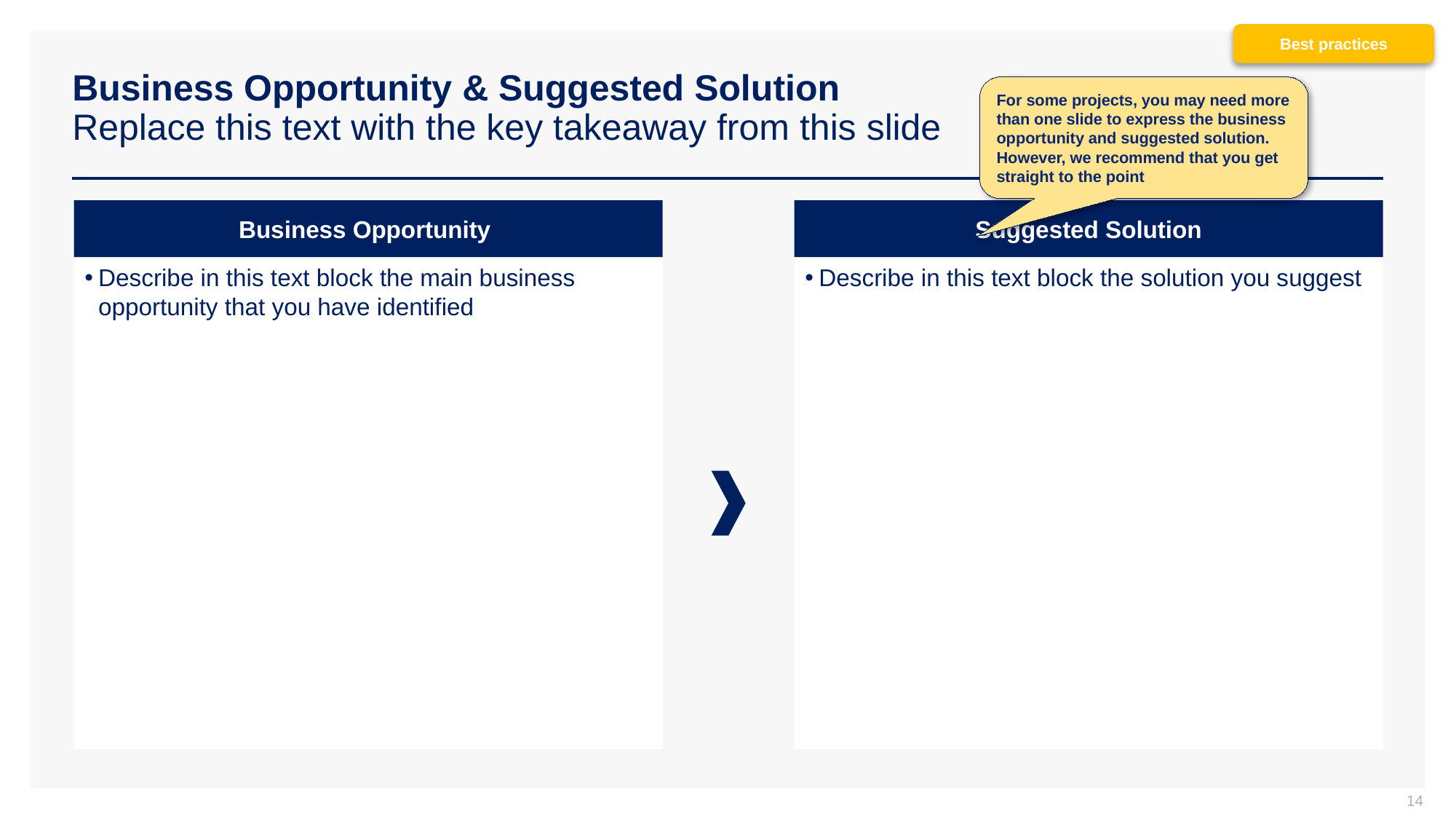

Best practices
# Business Opportunity & Suggested Solution Replace this text with the key takeaway from this slide
For some projects, you may need more than one slide to express the business opportunity and suggested solution. However, we recommend that you get straight to the point
Business Opportunity
Suggested Solution
Describe in this text block the main business opportunity that you have identified
Describe in this text block the solution you suggest

14